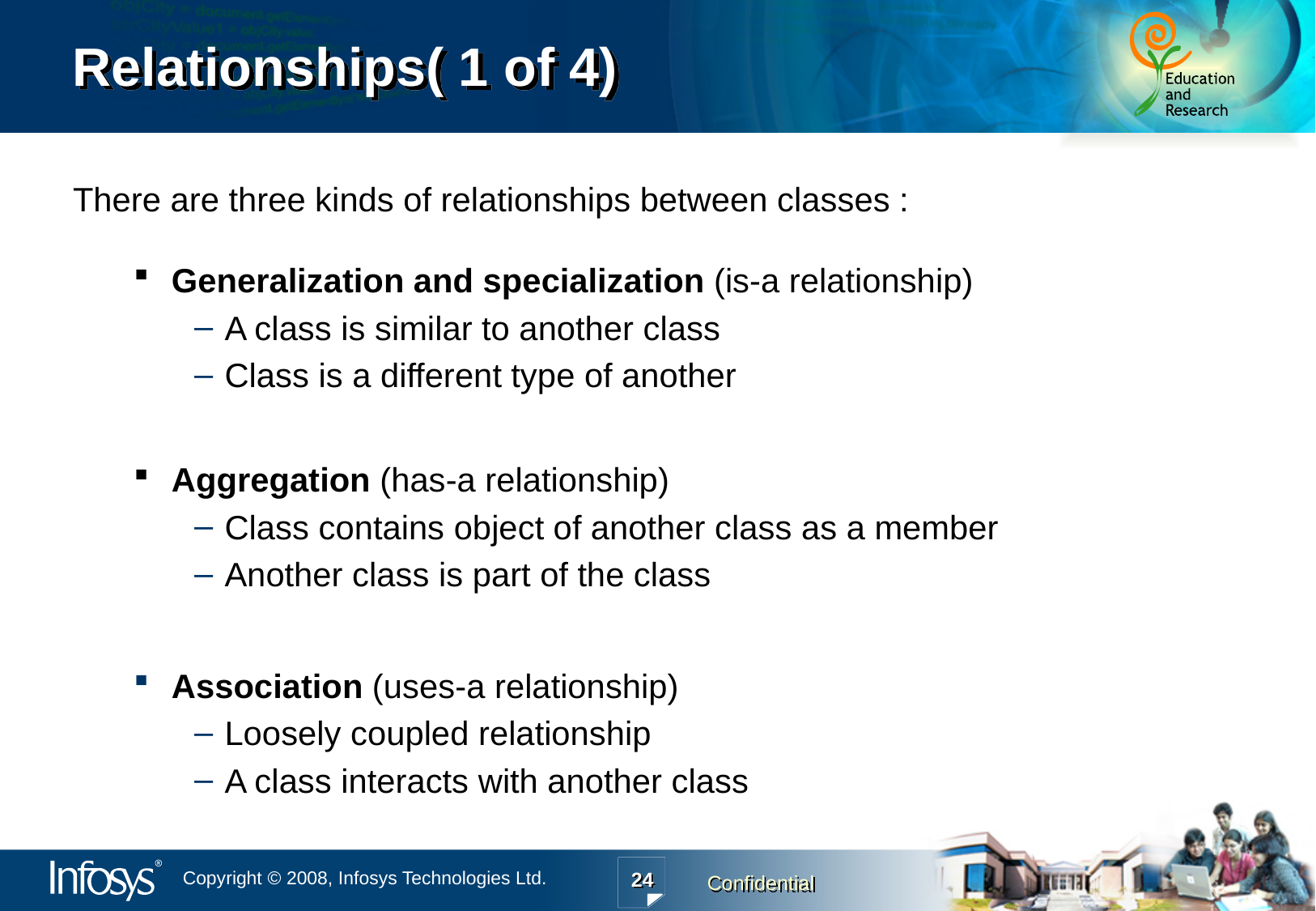

Relationships( 1 of 4)
#
There are three kinds of relationships between classes :

Generalization and specialization (is-a relationship)
A class is similar to another class
Class is a different type of another

Aggregation (has-a relationship)
Class contains object of another class as a member
Another class is part of the class

Association (uses-a relationship)
Loosely coupled relationship
A class interacts with another class

24